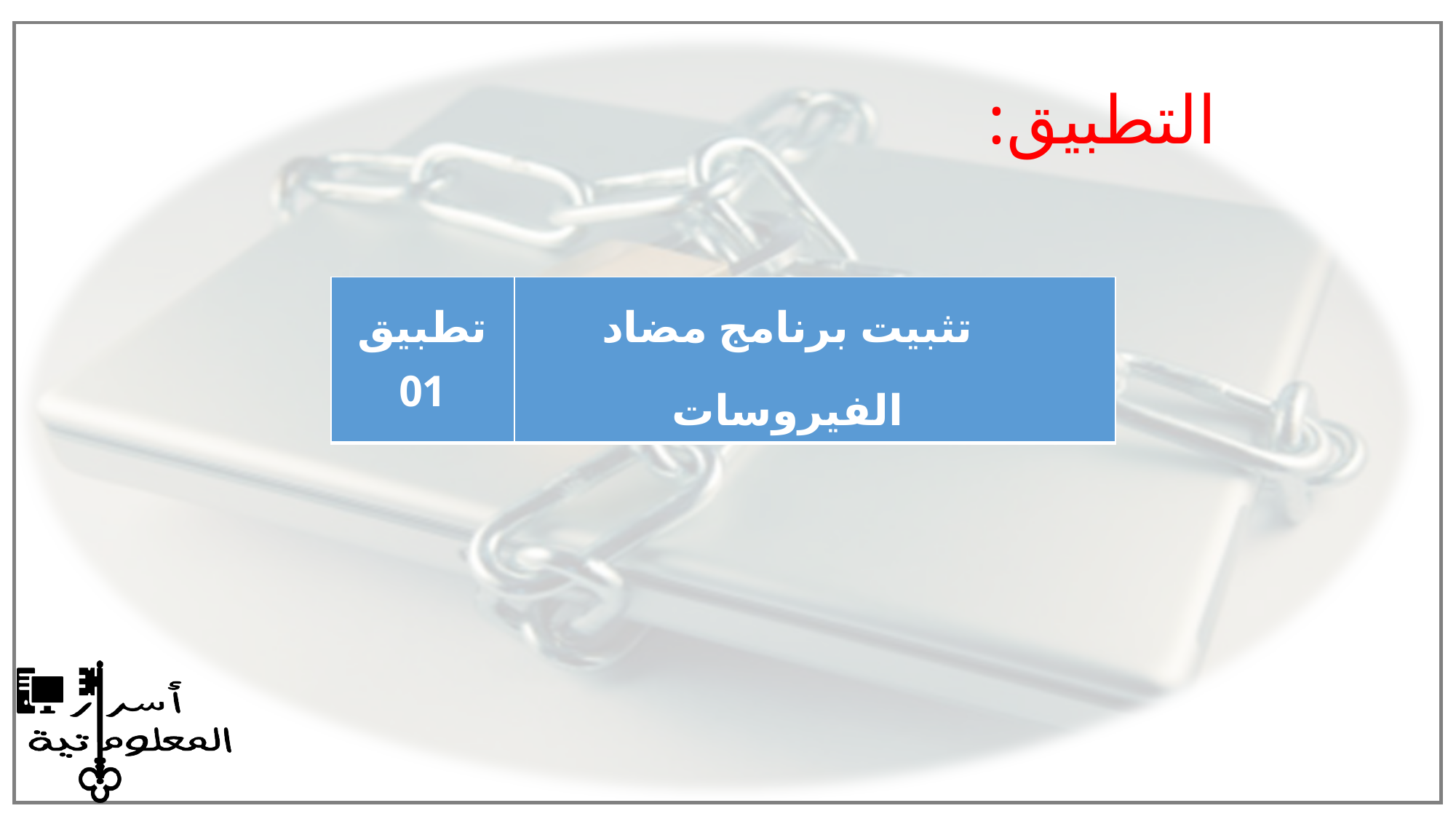

# التطبيق:
| تطبيق 01 | تثبيت برنامج مضاد الفيروسات |
| --- | --- |